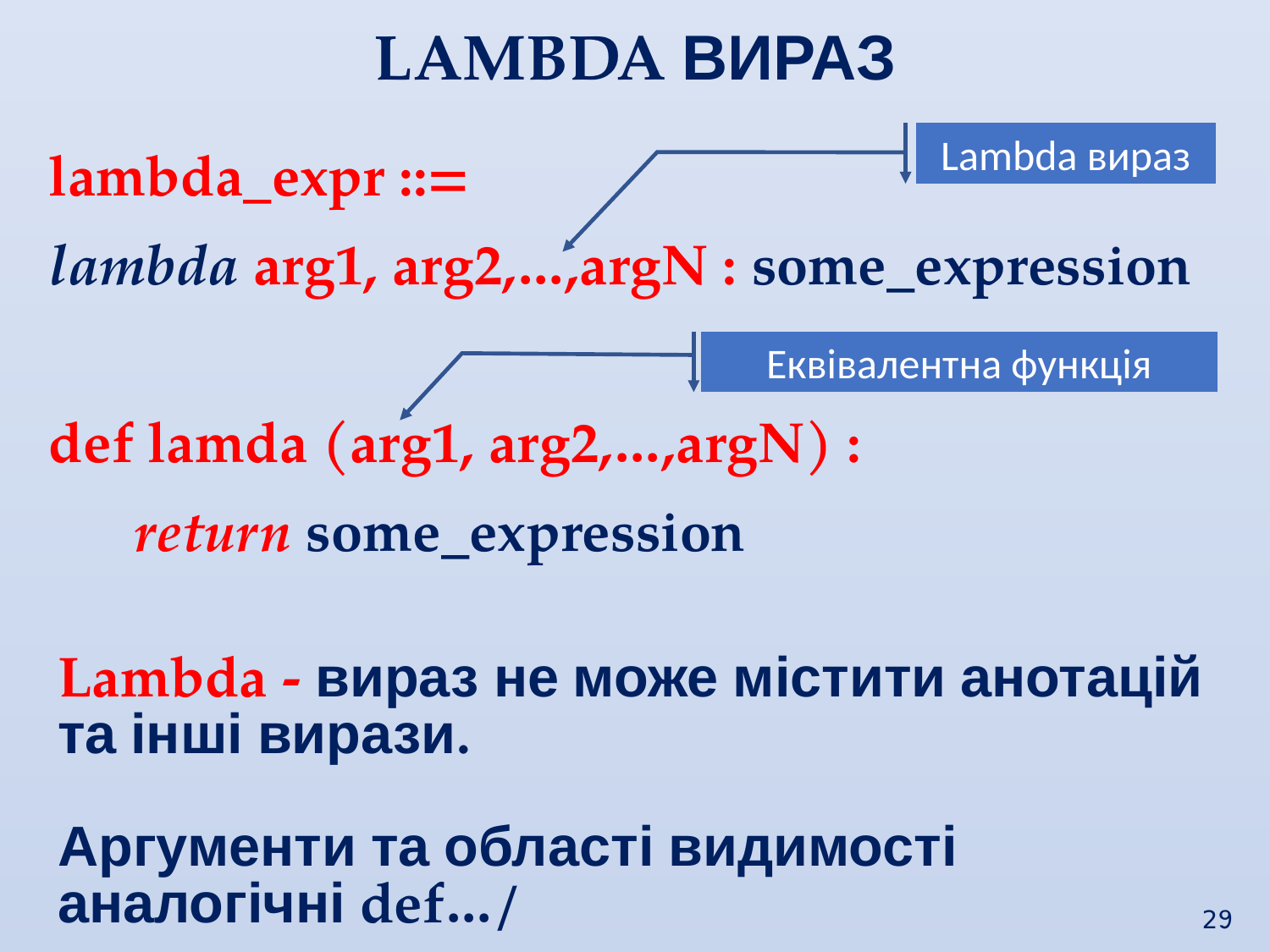

LAMBDA ВИРАЗ
Lambda вираз
lambda_expr ::=
lambda arg1, arg2,…,argN : some_expression

def lamda (arg1, arg2,…,argN) :
      return some_expression
Еквівалентна функція
Lambda - вираз не може містити анотацій та інші вирази.

Аргументи та області видимості аналогічні def…/
29